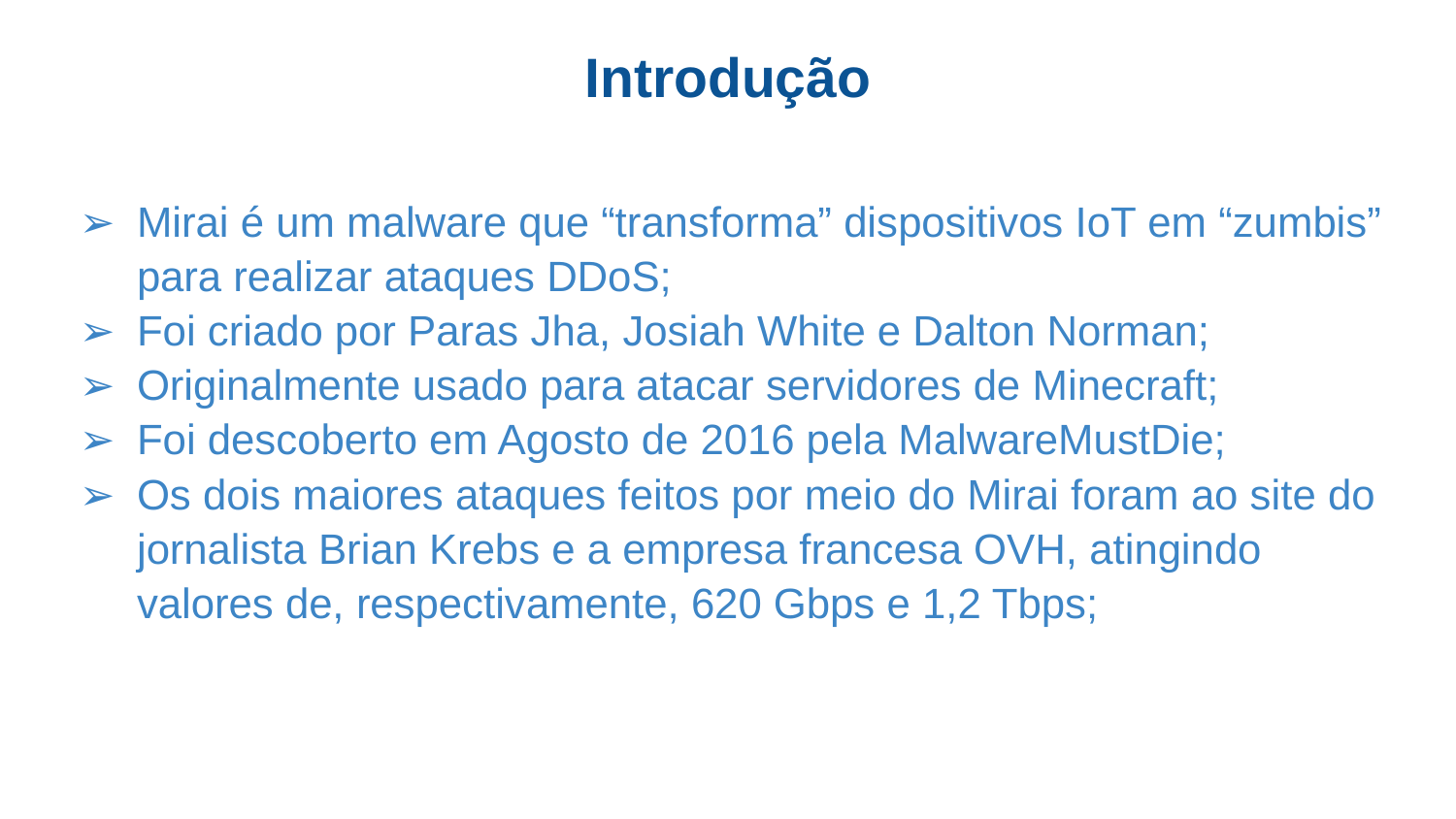

# Introdução
Mirai é um malware que “transforma” dispositivos IoT em “zumbis” para realizar ataques DDoS;
Foi criado por Paras Jha, Josiah White e Dalton Norman;
Originalmente usado para atacar servidores de Minecraft;
Foi descoberto em Agosto de 2016 pela MalwareMustDie;
Os dois maiores ataques feitos por meio do Mirai foram ao site do jornalista Brian Krebs e a empresa francesa OVH, atingindo valores de, respectivamente, 620 Gbps e 1,2 Tbps;